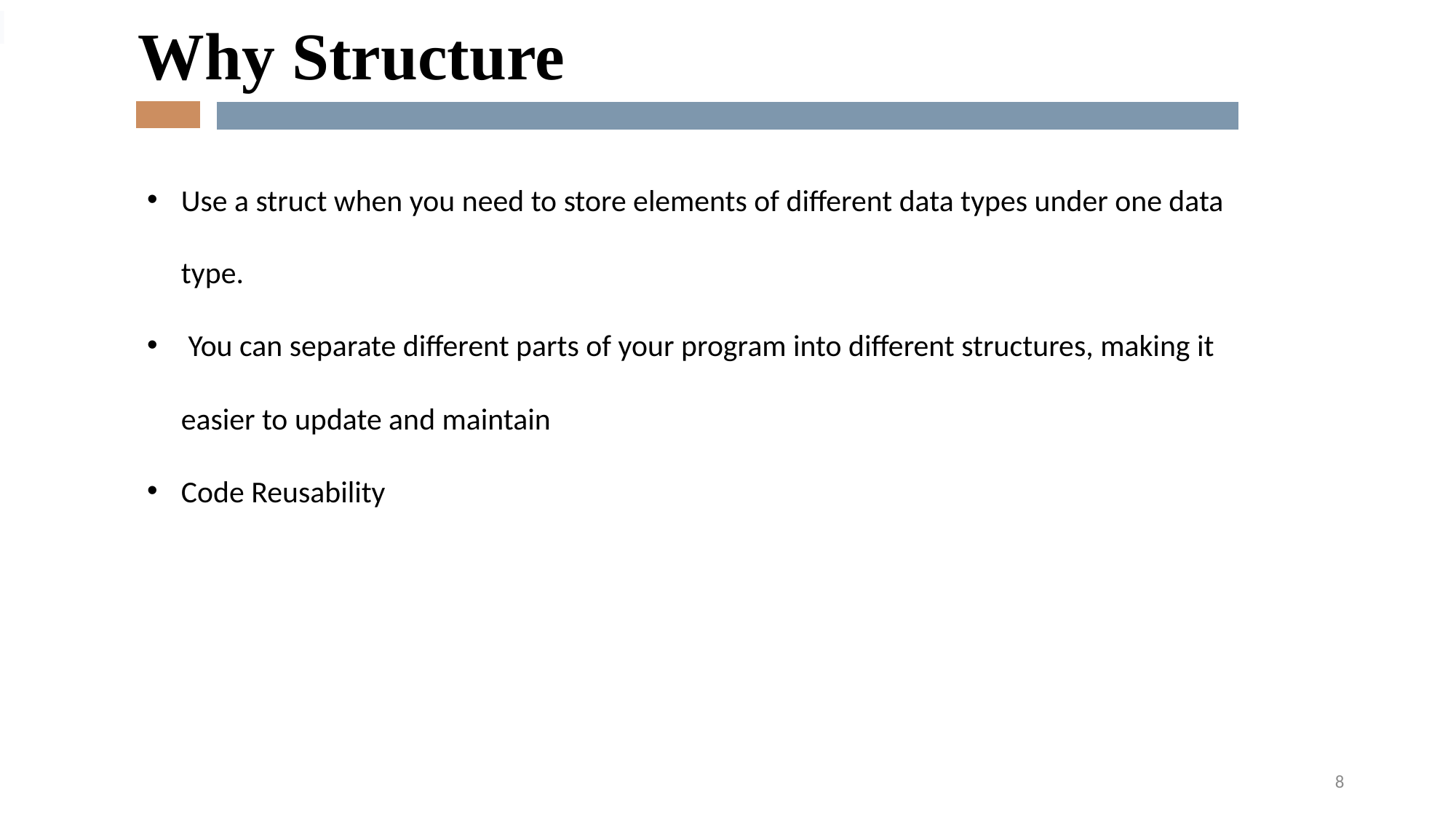

Why Structure

Use a struct when you need to store elements of different data types under one data type.
 You can separate different parts of your program into different structures, making it easier to update and maintain
Code Reusability

8